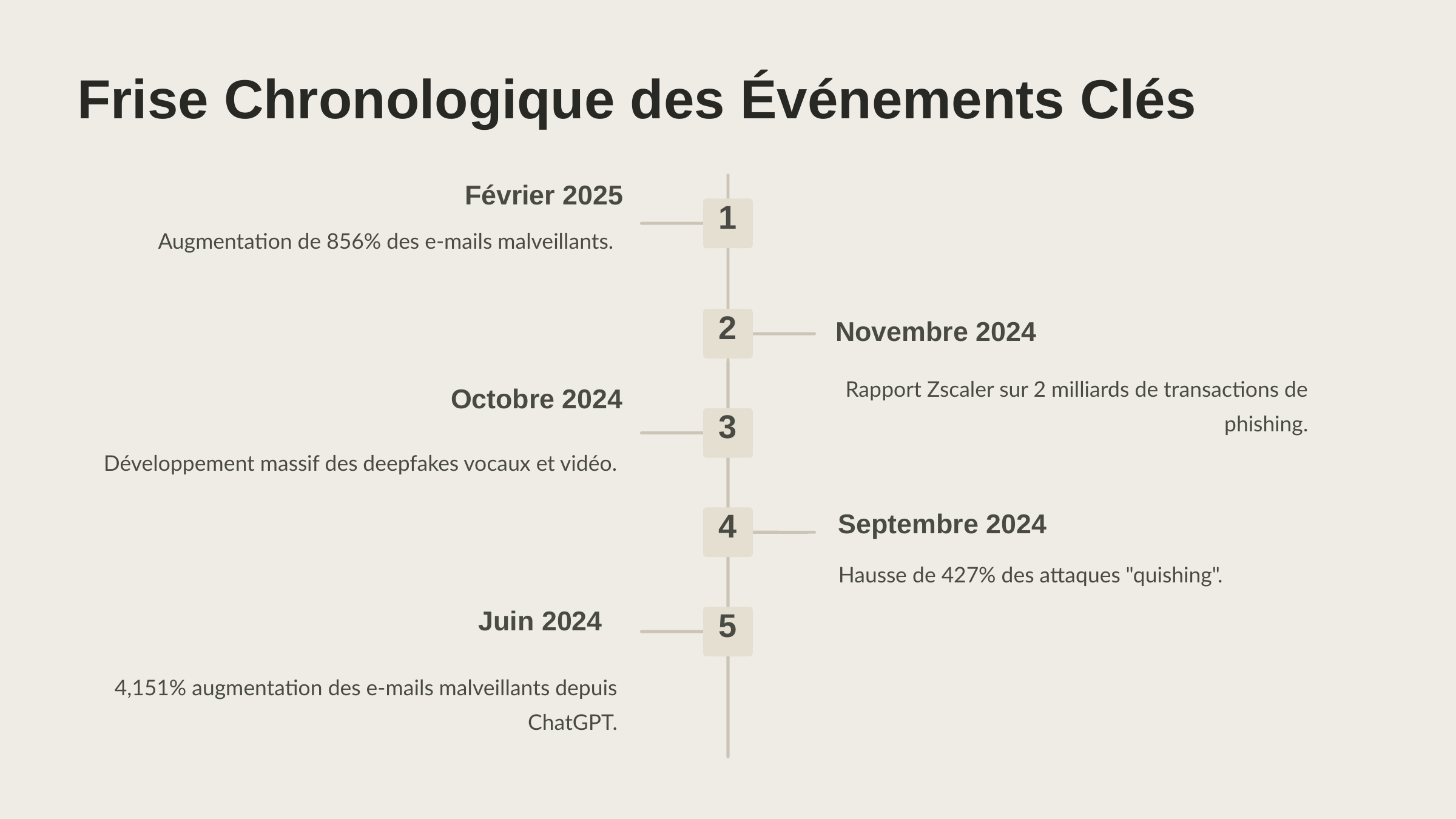

Frise Chronologique des Événements Clés

Février 2025

1
Augmentation de 856% des e-mails malveillants.

Novembre 2024
2

Rapport Zscaler sur 2 milliards de transactions de phishing.
Octobre 2024

3

Développement massif des deepfakes vocaux et vidéo.
Septembre 2024

4

Hausse de 427% des attaques "quishing".
Juin 2024

5

4,151% augmentation des e-mails malveillants depuis ChatGPT.